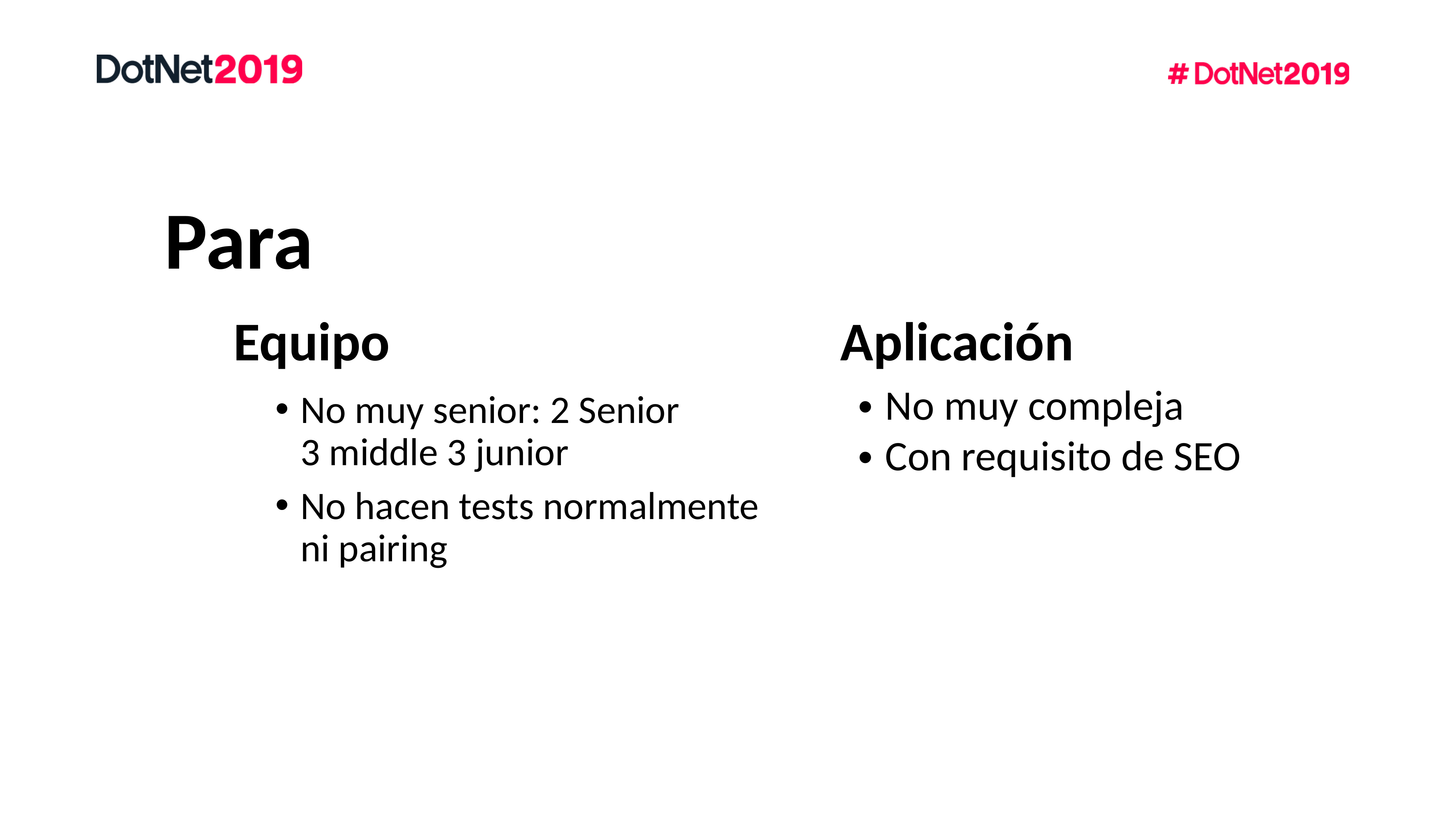

# Para
Equipo
Aplicación
No muy senior: 2 Senior
3 middle 3 junior
No hacen tests normalmente
ni pairing

No muy compleja
Con requisito de SEO